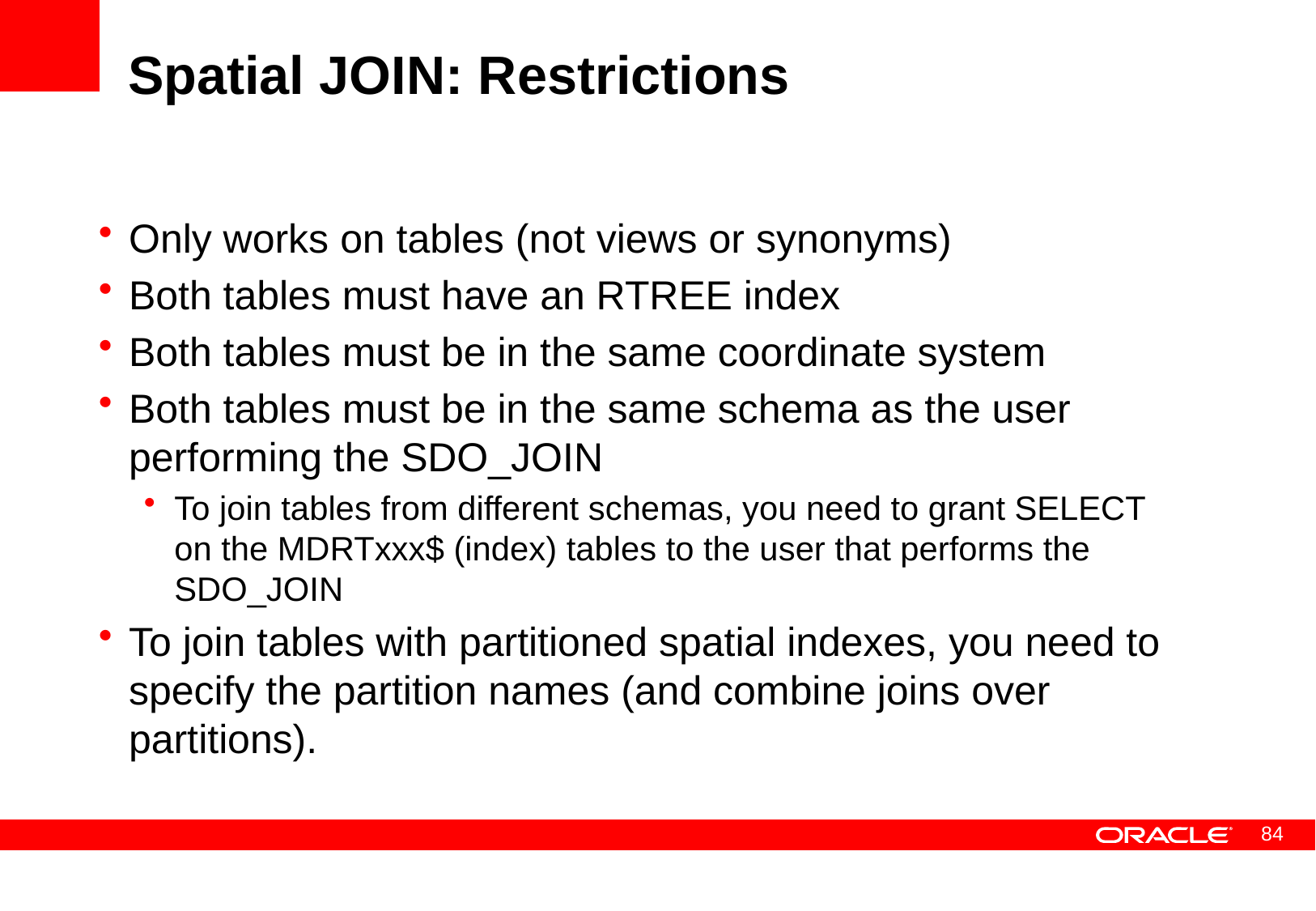

# Spatial JOIN: Restrictions
Only works on tables (not views or synonyms)
Both tables must have an RTREE index
Both tables must be in the same coordinate system
Both tables must be in the same schema as the user performing the SDO_JOIN
To join tables from different schemas, you need to grant SELECT on the MDRTxxx$ (index) tables to the user that performs the SDO_JOIN
To join tables with partitioned spatial indexes, you need to specify the partition names (and combine joins over partitions).